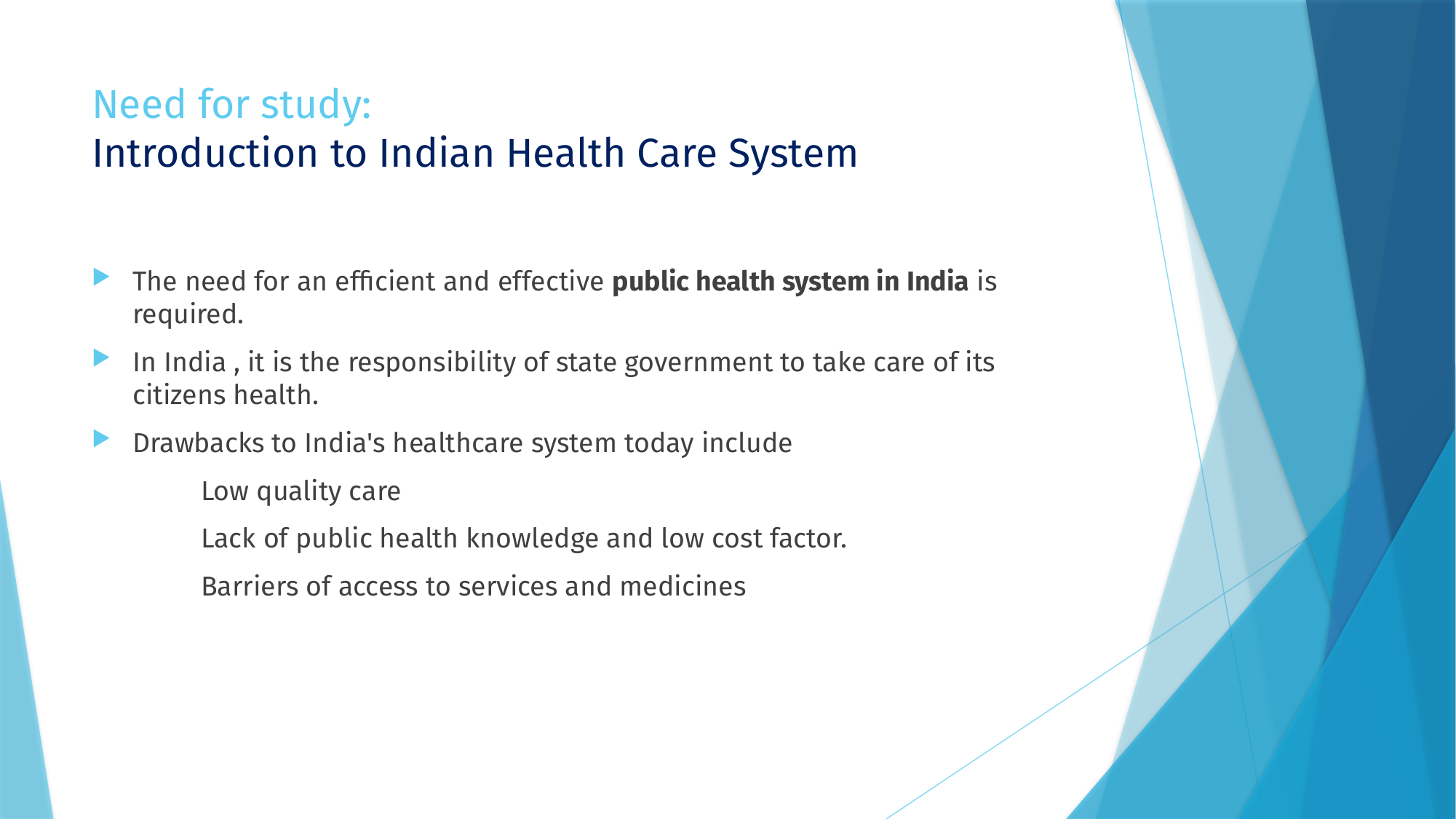

# Need for study: Introduction to Indian Health Care System
The need for an efficient and effective public health system in India is required.
In India , it is the responsibility of state government to take care of its citizens health.
Drawbacks to India's healthcare system today include
	Low quality care
	Lack of public health knowledge and low cost factor.
	Barriers of access to services and medicines